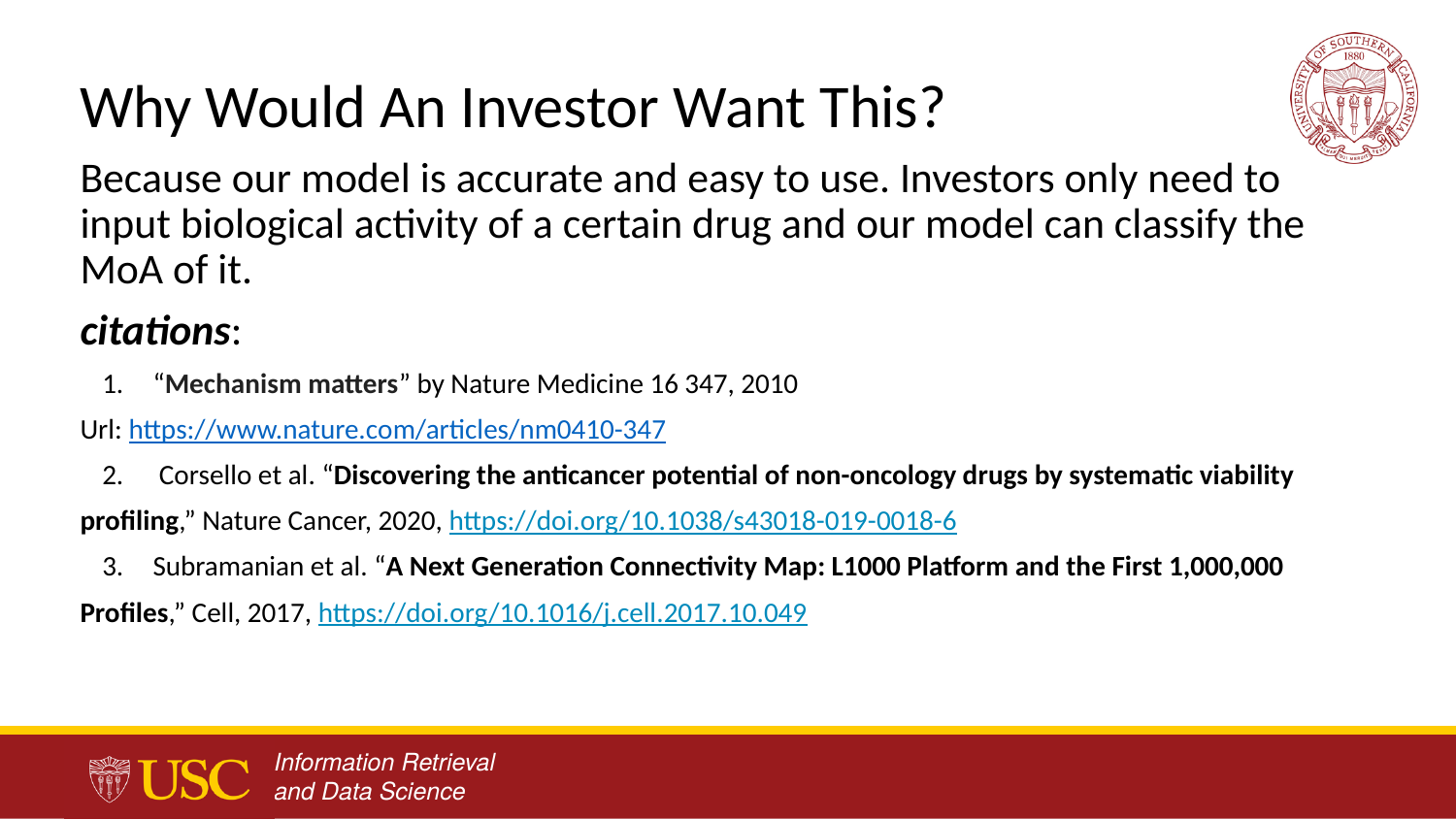

Why Would An Investor Want This?
Because our model is accurate and easy to use. Investors only need to input biological activity of a certain drug and our model can classify the MoA of it.
citations:
“Mechanism matters” by Nature Medicine 16 347, 2010
Url: https://www.nature.com/articles/nm0410-347
 Corsello et al. “Discovering the anticancer potential of non-oncology drugs by systematic viability
profiling,” Nature Cancer, 2020, https://doi.org/10.1038/s43018-019-0018-6
Subramanian et al. “A Next Generation Connectivity Map: L1000 Platform and the First 1,000,000
Profiles,” Cell, 2017, https://doi.org/10.1016/j.cell.2017.10.049